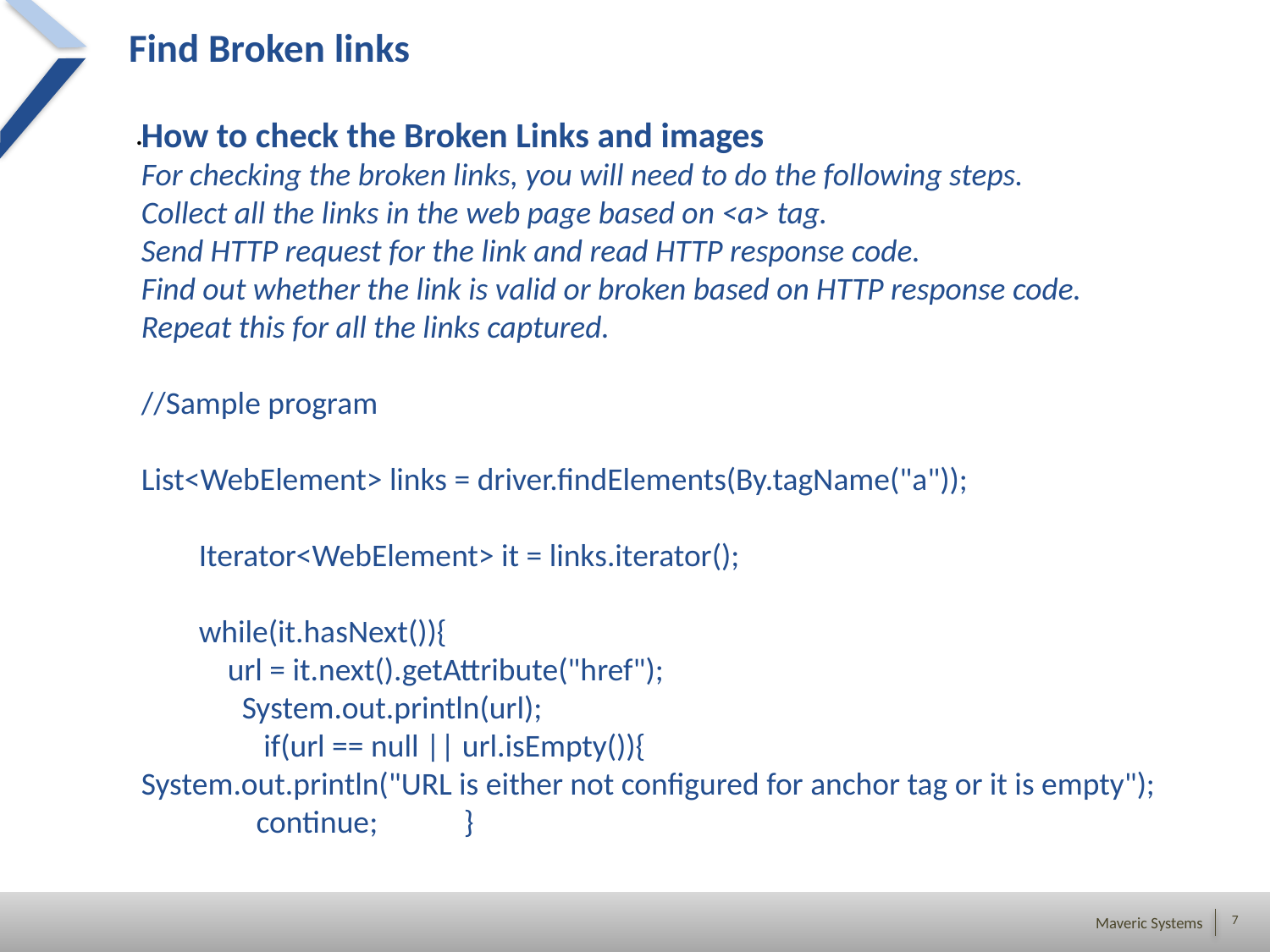

# Find Broken links

How to check the Broken Links and images
For checking the broken links, you will need to do the following steps.
Collect all the links in the web page based on <a> tag.
Send HTTP request for the link and read HTTP response code.
Find out whether the link is valid or broken based on HTTP response code.
Repeat this for all the links captured.

//Sample program

List<WebElement> links = driver.findElements(By.tagName("a"));

        Iterator<WebElement> it = links.iterator();

        while(it.hasNext()){
            url = it.next().getAttribute("href");
              System.out.println(url);
                 if(url == null || url.isEmpty()){
System.out.println("URL is either not configured for anchor tag or it is empty");
                continue;            }

.